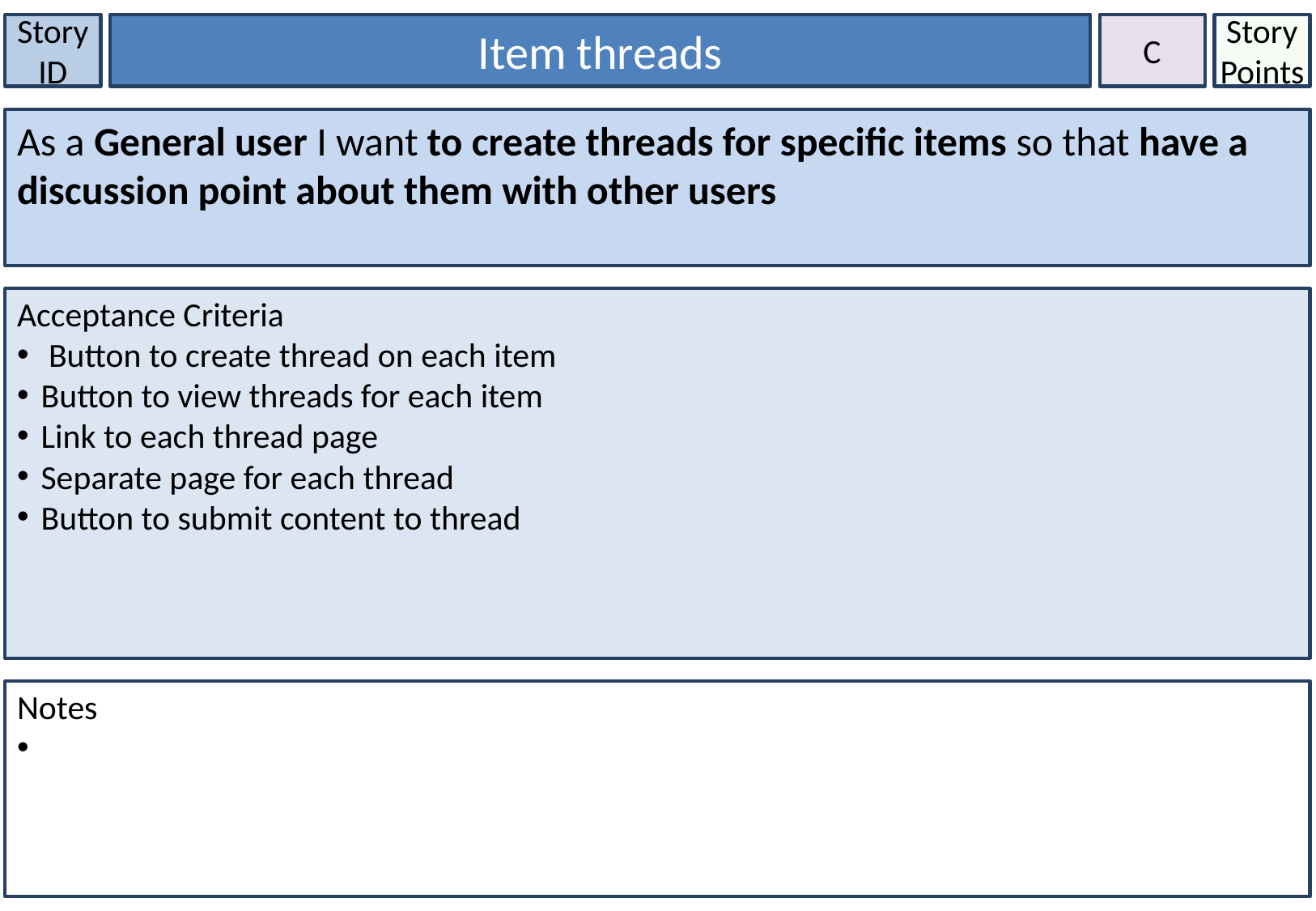

Story ID
Item threads
C
Story Points
As a General user I want to create threads for specific items so that have a discussion point about them with other users
Acceptance Criteria
 Button to create thread on each item
Button to view threads for each item
Link to each thread page
Separate page for each thread
Button to submit content to thread
Notes